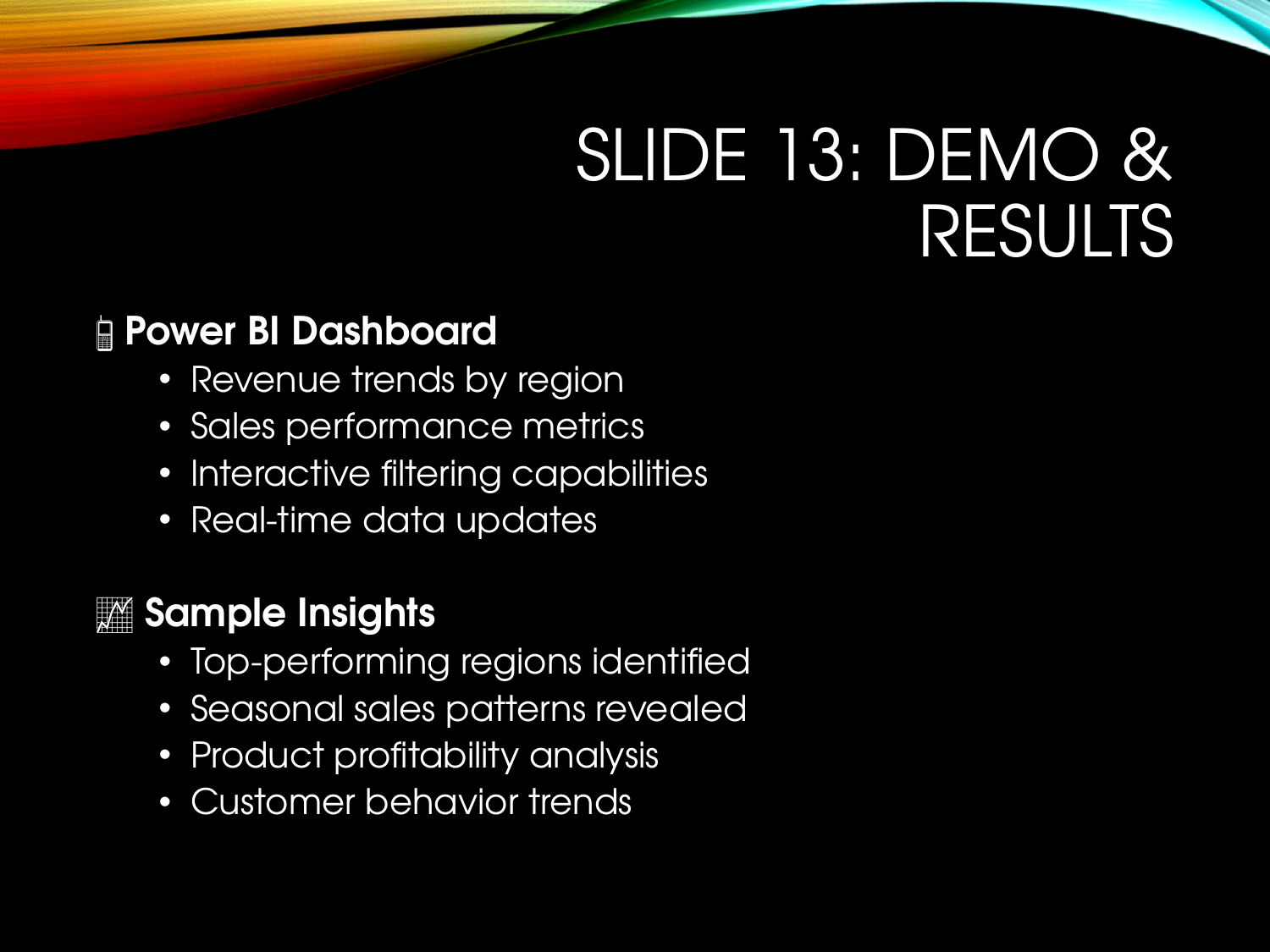

# Slide 13: Demo & Results
📱 Power BI Dashboard
Revenue trends by region
Sales performance metrics
Interactive filtering capabilities
Real-time data updates
📈 Sample Insights
Top-performing regions identified
Seasonal sales patterns revealed
Product profitability analysis
Customer behavior trends